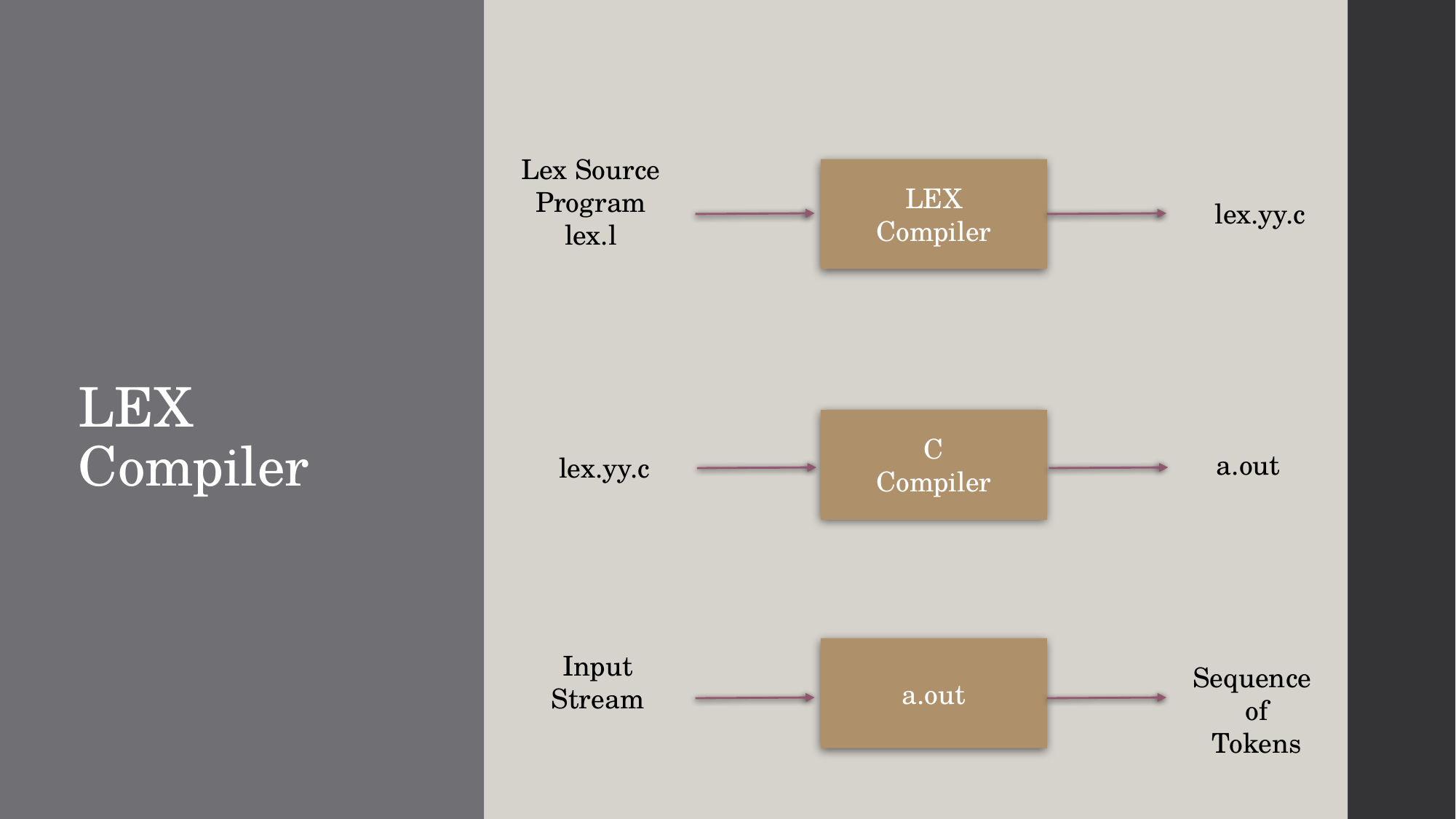

# LEX Compiler
Lex Source Program
lex.l
LEX
Compiler
lex.yy.c
C
Compiler
a.out
lex.yy.c
a.out
Input Stream
Sequence
of
Tokens